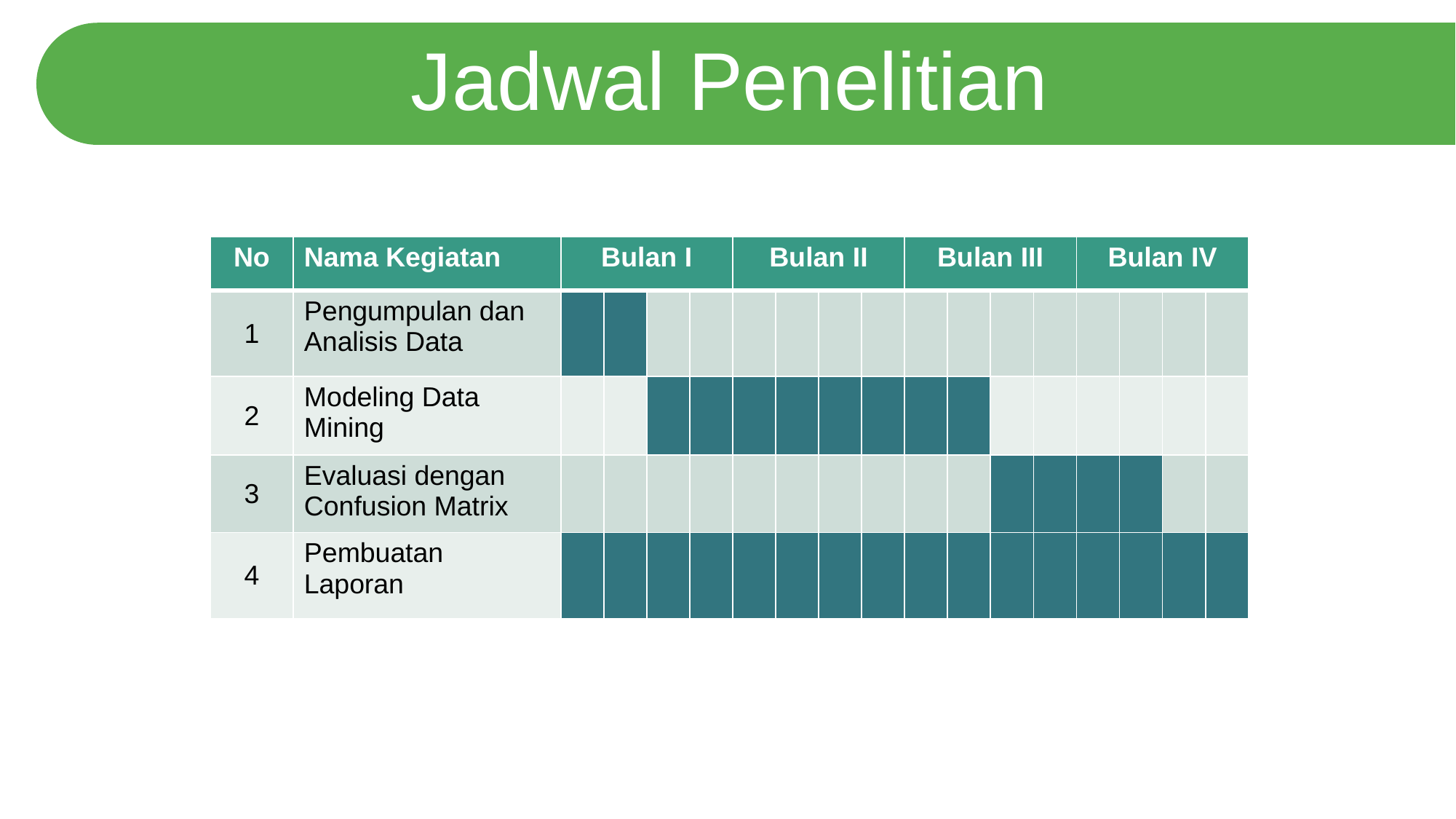

Jadwal Penelitian
| No | Nama Kegiatan | Bulan I |  |  |  | Bulan II |  |  |  | Bulan III |  |  |  | Bulan IV |  |  |  |
| --- | --- | --- | --- | --- | --- | --- | --- | --- | --- | --- | --- | --- | --- | --- | --- | --- | --- |
| 1 | Pengumpulan dan Analisis Data |  |  |  |  |  |  |  |  |  |  |  |  |  |  |  |  |
| 2 | Modeling Data Mining |  |  |  |  |  |  |  |  |  |  |  |  |  |  |  |  |
| 3 | Evaluasi dengan Confusion Matrix |  |  |  |  |  |  |  |  |  |  |  |  |  |  |  |  |
| 4 | Pembuatan Laporan |  |  |  |  |  |  |  |  |  |  |  |  |  |  |  |  |